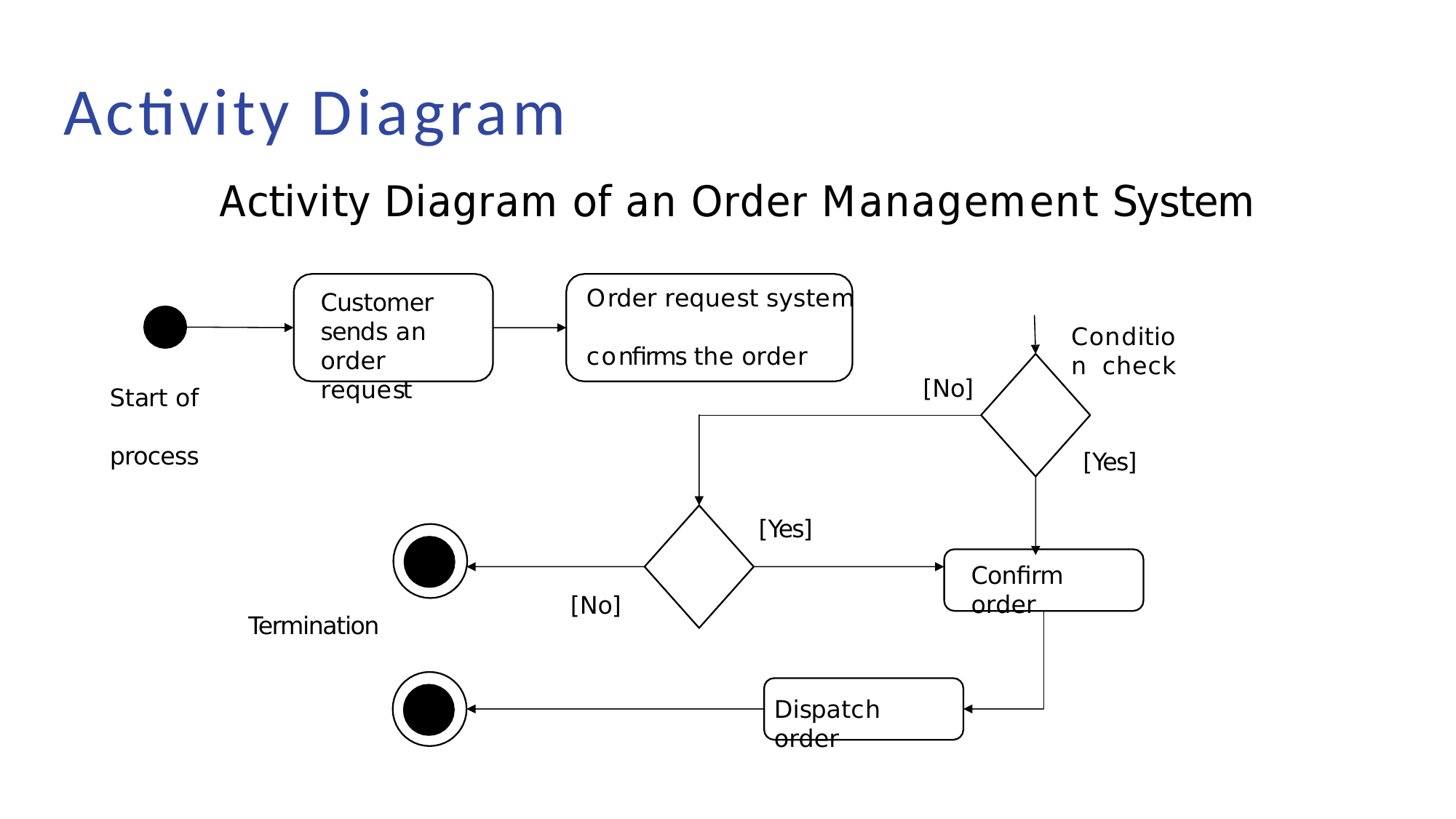

# Activity Diagram
Activity Diagram of an Order Management System

Order request system
confirms the order
Customer  sends an  order request

Condition  check
[No]
Start of  process

[Yes]
[Yes]
Confirm order
[No]
Termination
Dispatch order